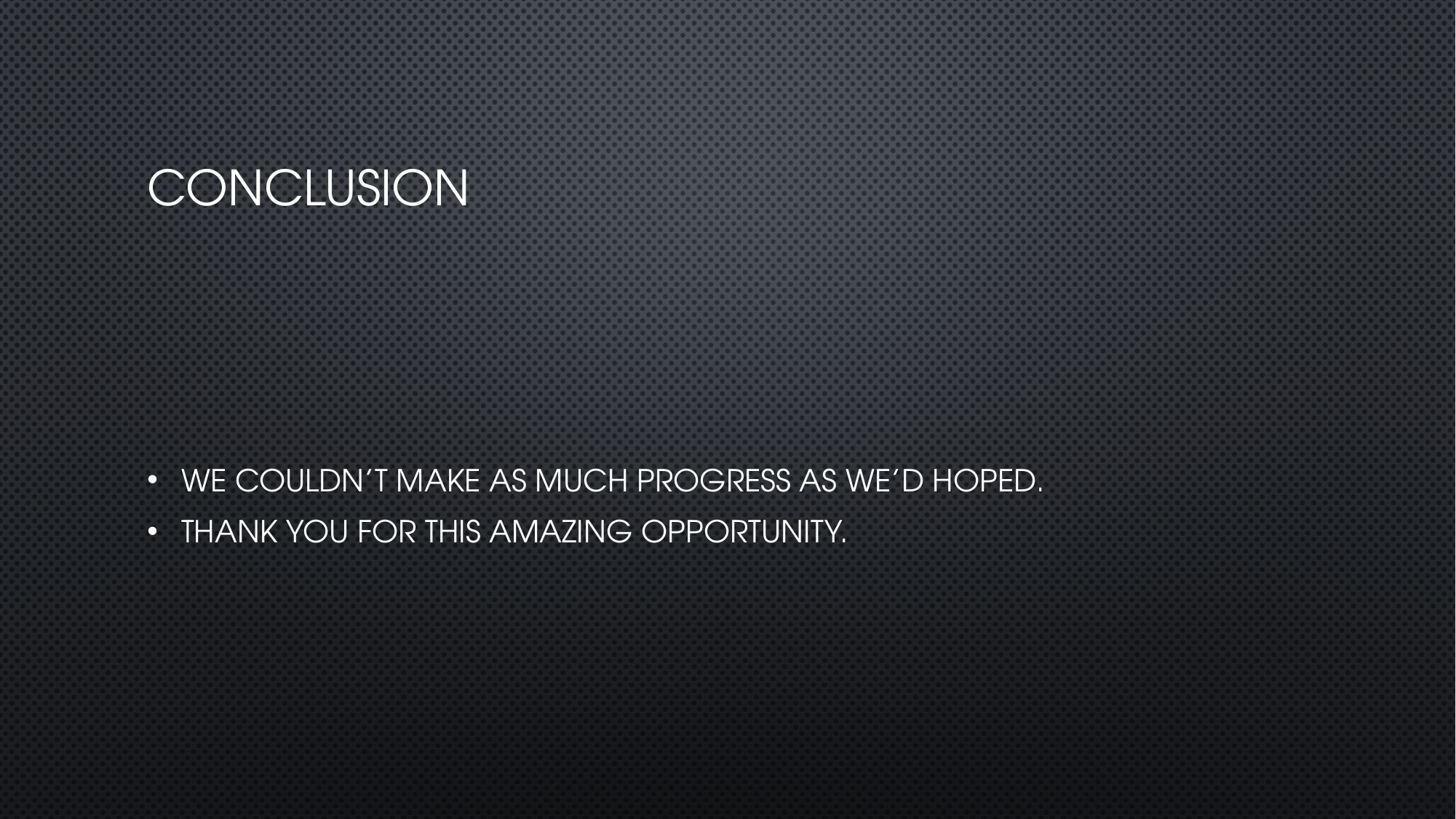

# Conclusion
We couldn’t make as much progress as we’d hoped.
Thank you for this amazing opportunity.